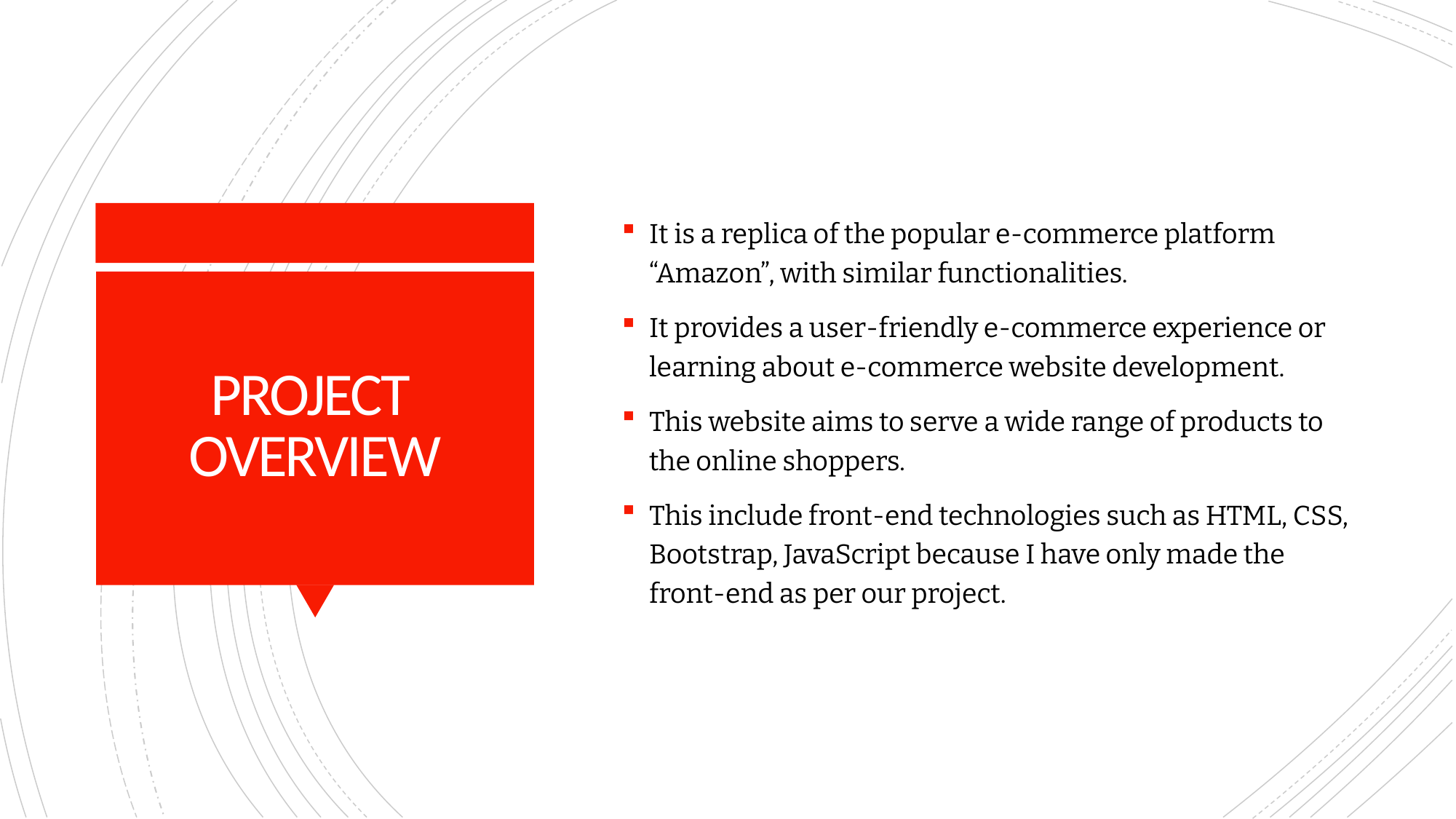

It is a replica of the popular e-commerce platform “Amazon”, with similar functionalities.
It provides a user-friendly e-commerce experience or learning about e-commerce website development.
This website aims to serve a wide range of products to the online shoppers.
This include front-end technologies such as HTML, CSS, Bootstrap, JavaScript because I have only made the front-end as per our project.
# PROJECT  OVERVIEW